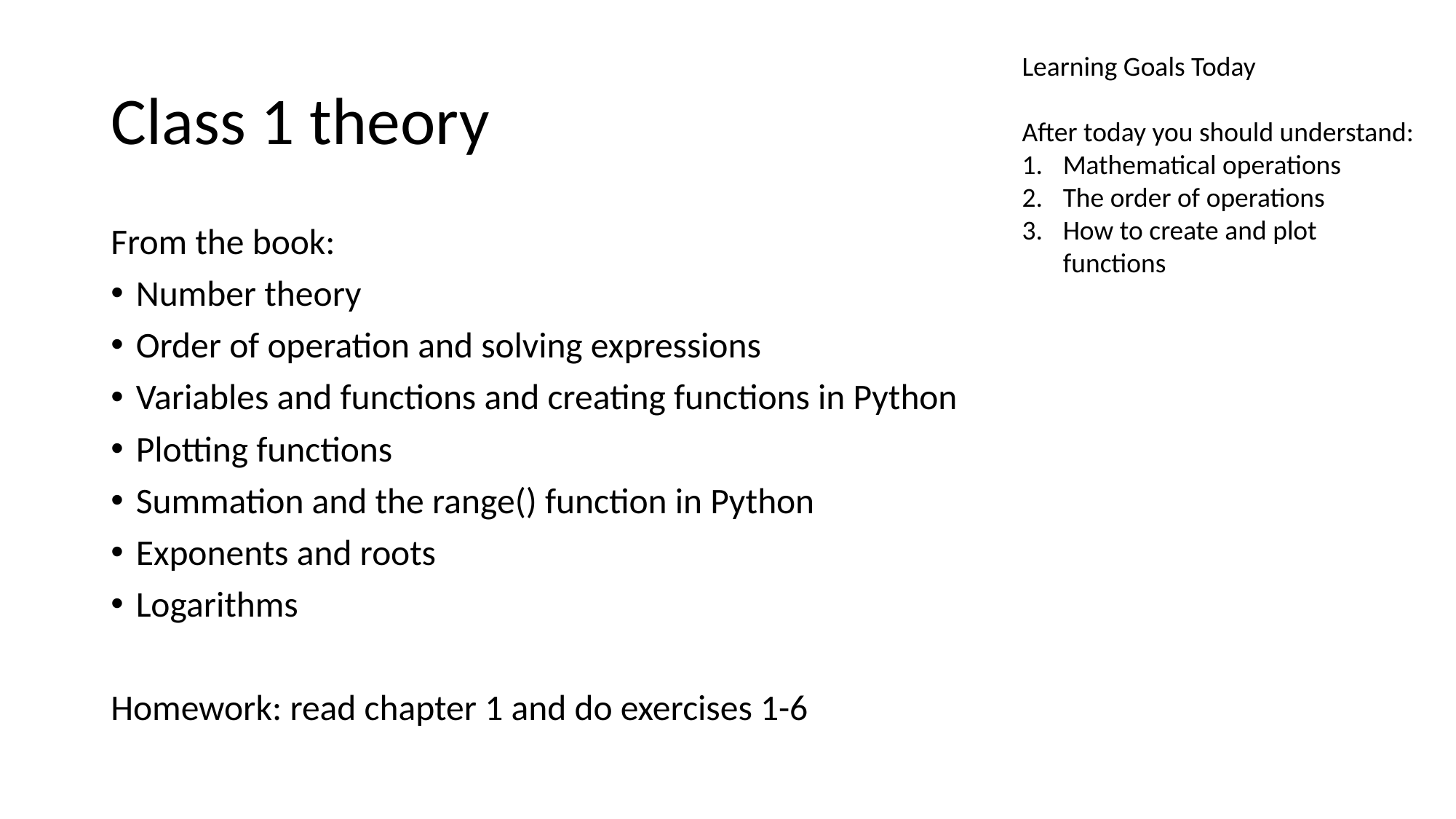

# Class 1 theory
Learning Goals Today

After today you should understand:
Mathematical operations
The order of operations
How to create and plot functions
From the book:
Number theory
Order of operation and solving expressions
Variables and functions and creating functions in Python
Plotting functions
Summation and the range() function in Python
Exponents and roots
Logarithms

Homework: read chapter 1 and do exercises 1-6